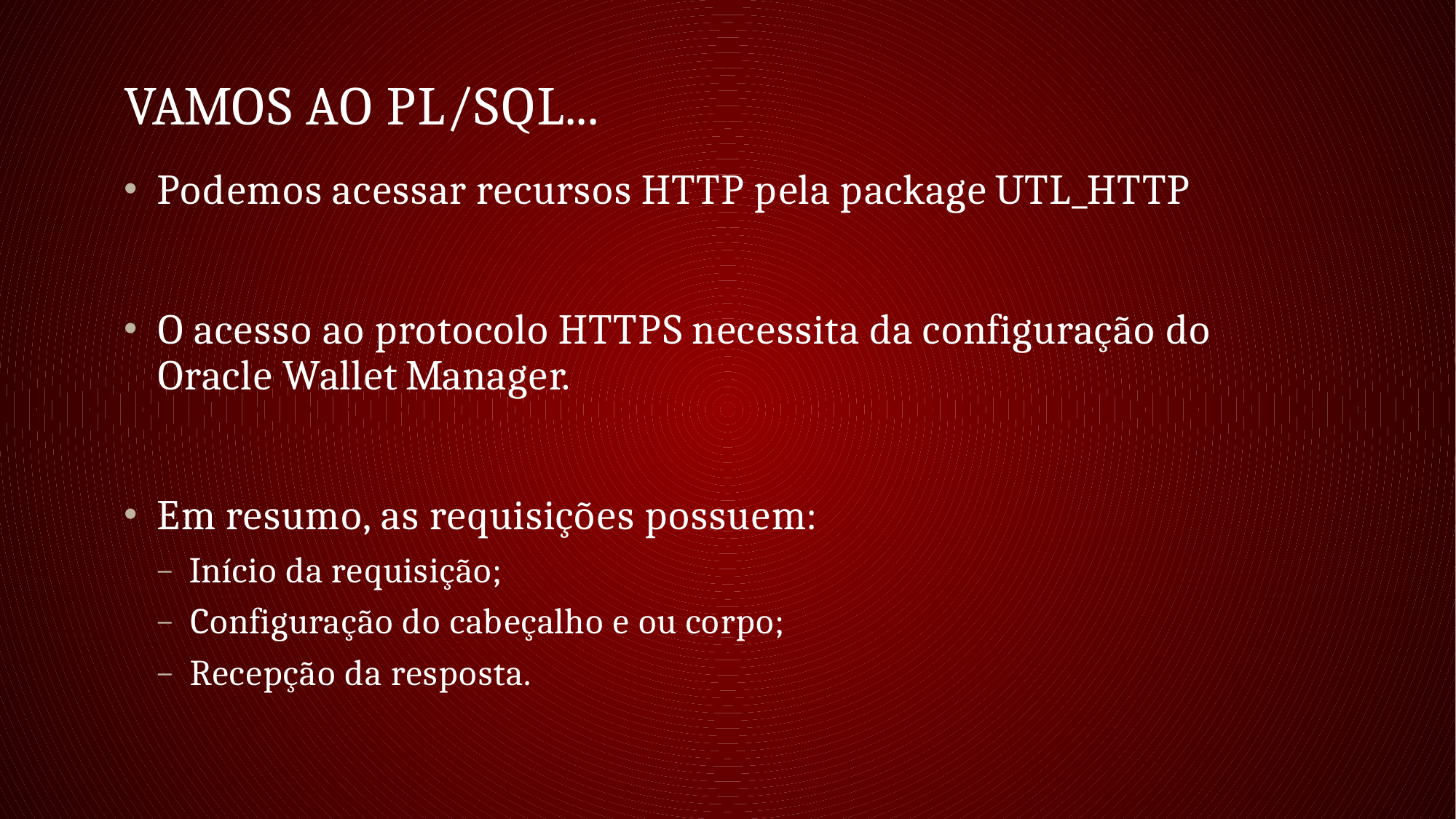

# Vamos ao PL/SQL...
Podemos acessar recursos HTTP pela package UTL_HTTP

O acesso ao protocolo HTTPS necessita da configuração do Oracle Wallet Manager.

Em resumo, as requisições possuem:
Início da requisição;
Configuração do cabeçalho e ou corpo;
Recepção da resposta.